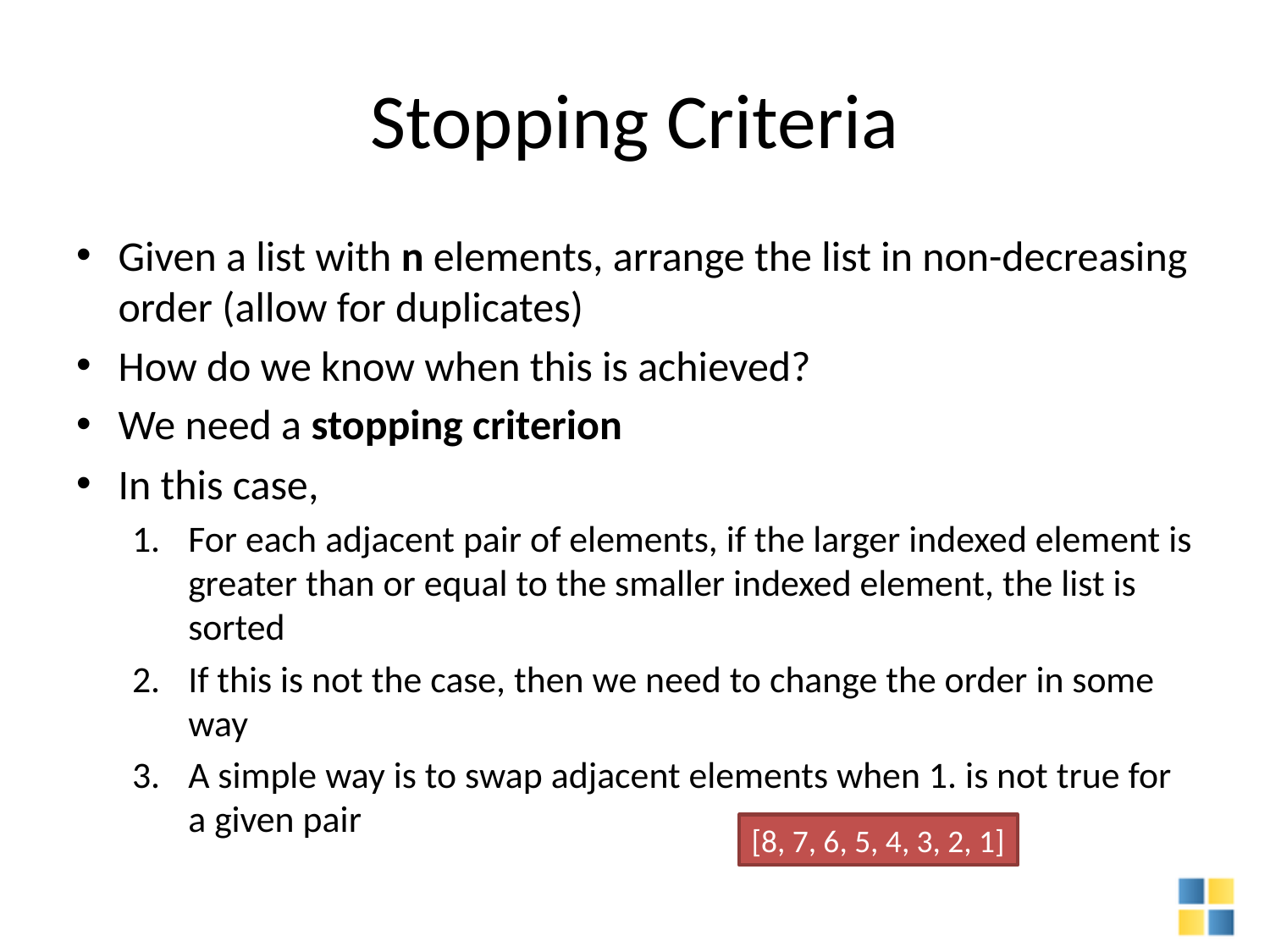

# Stopping Criteria
Given a list with n elements, arrange the list in non-decreasing order (allow for duplicates)
How do we know when this is achieved?
We need a stopping criterion
In this case,
For each adjacent pair of elements, if the larger indexed element is greater than or equal to the smaller indexed element, the list is sorted
If this is not the case, then we need to change the order in some way
A simple way is to swap adjacent elements when 1. is not true for a given pair
[8, 7, 6, 5, 4, 3, 2, 1]